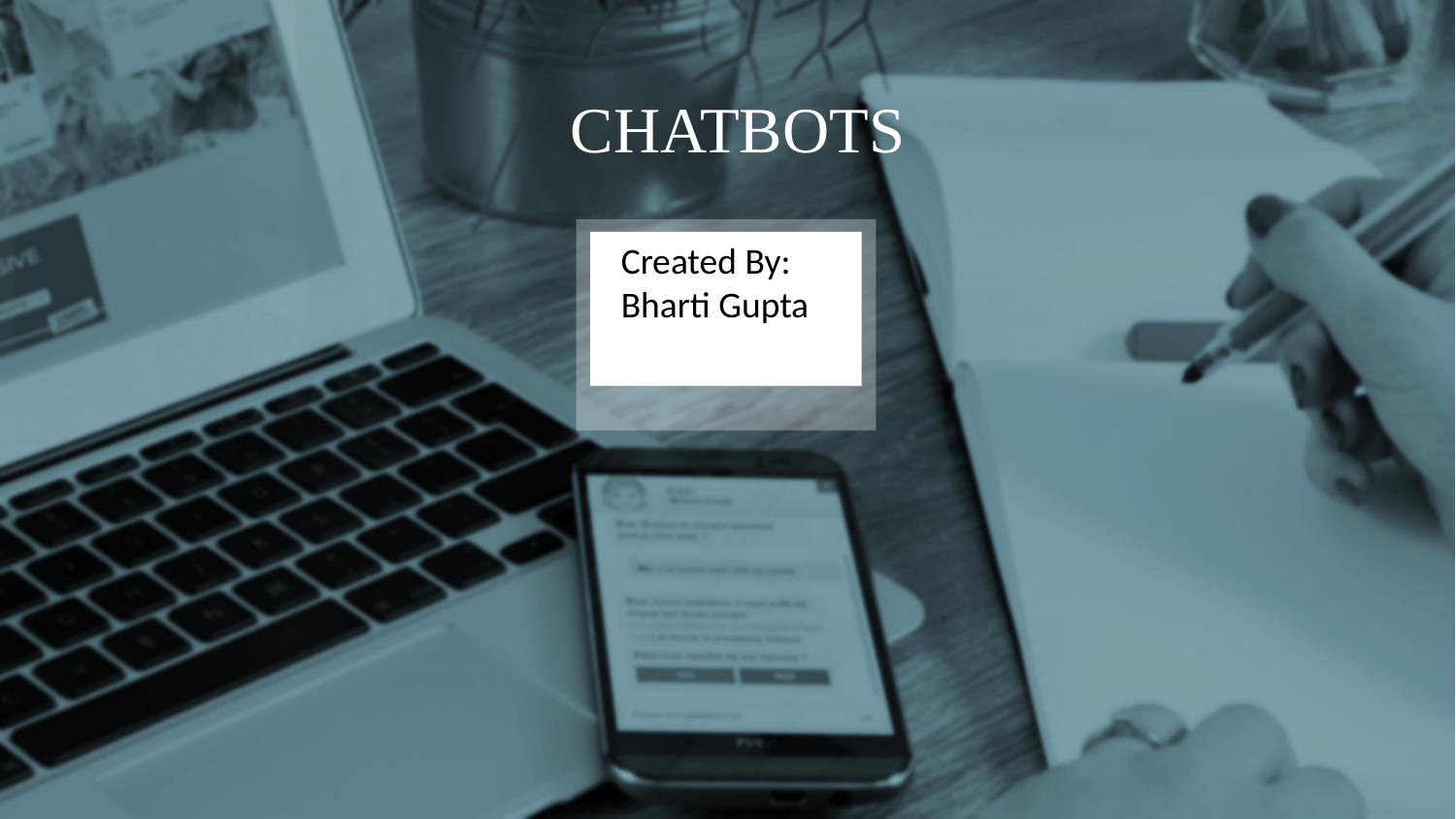

1

# CHATBOTS

Created By:
Bharti Gupta

<<<
Do You Dream Up – Présentation 2015